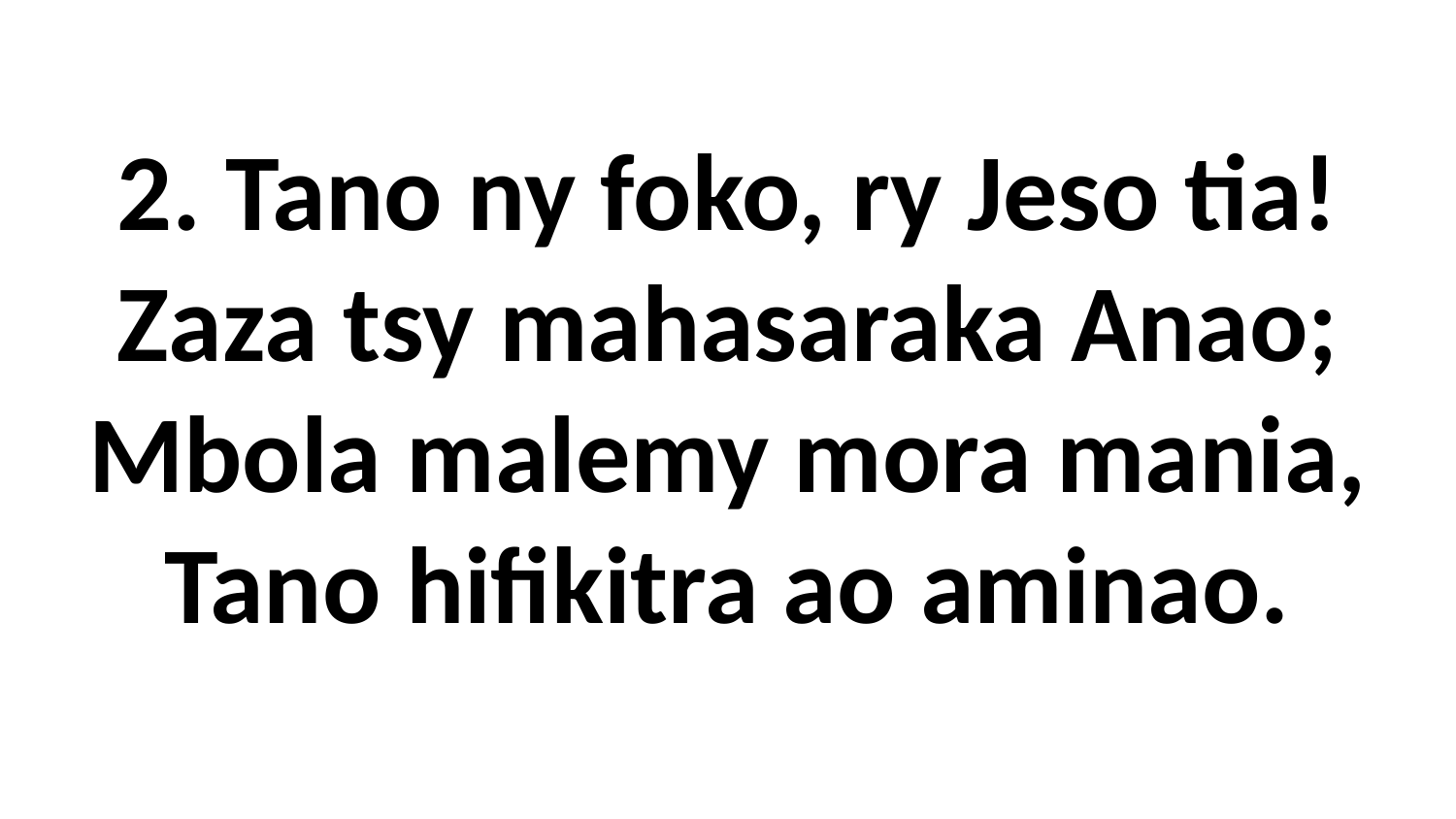

2. Tano ny foko, ry Jeso tia!
Zaza tsy mahasaraka Anao;
Mbola malemy mora mania,
Tano hifikitra ao aminao.